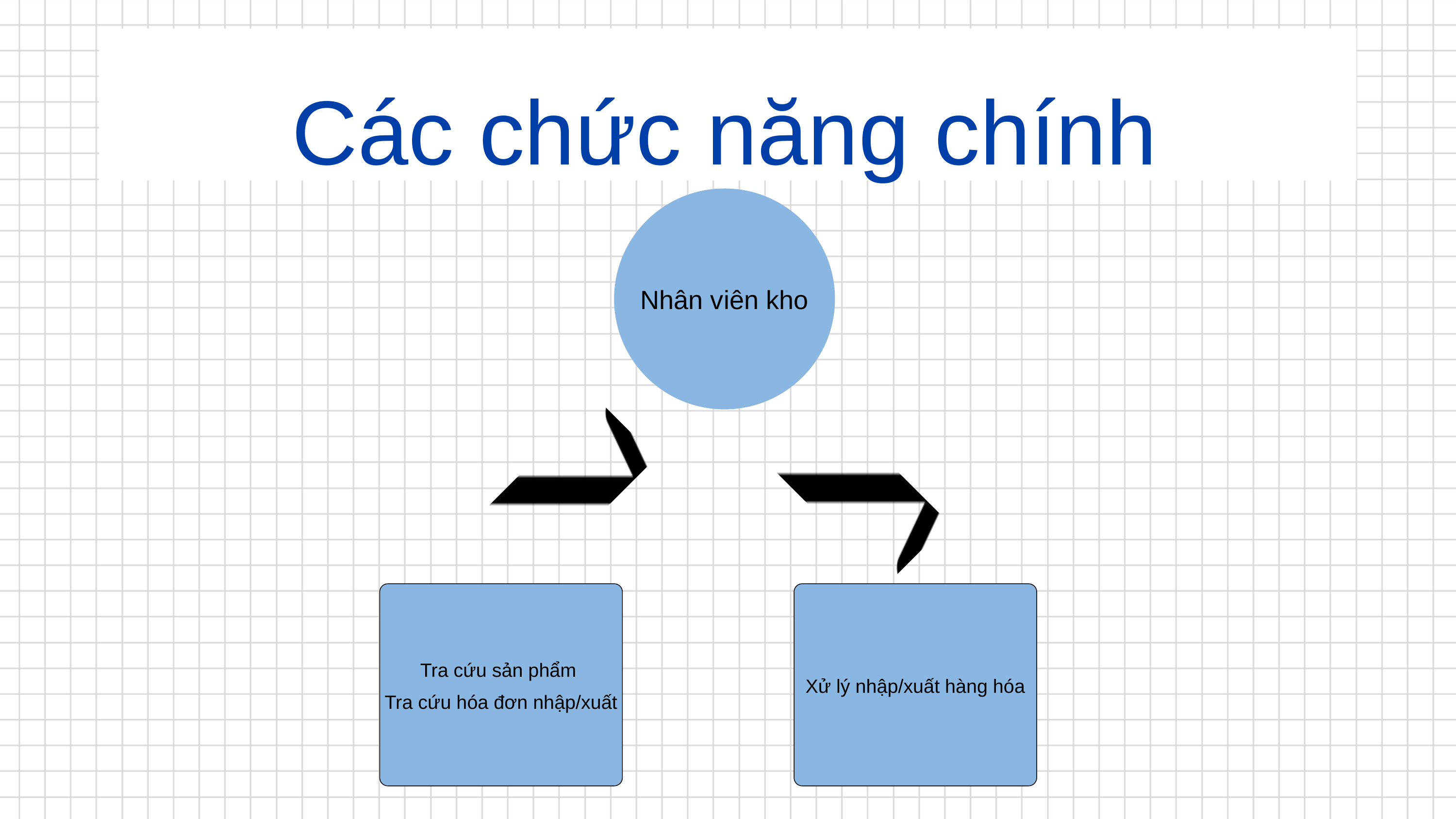

Các chức năng chính

Nhân viên kho

Tra cứu sản phẩm
Tra cứu hóa đơn nhập/xuất

Xử lý nhập/xuất hàng hóa